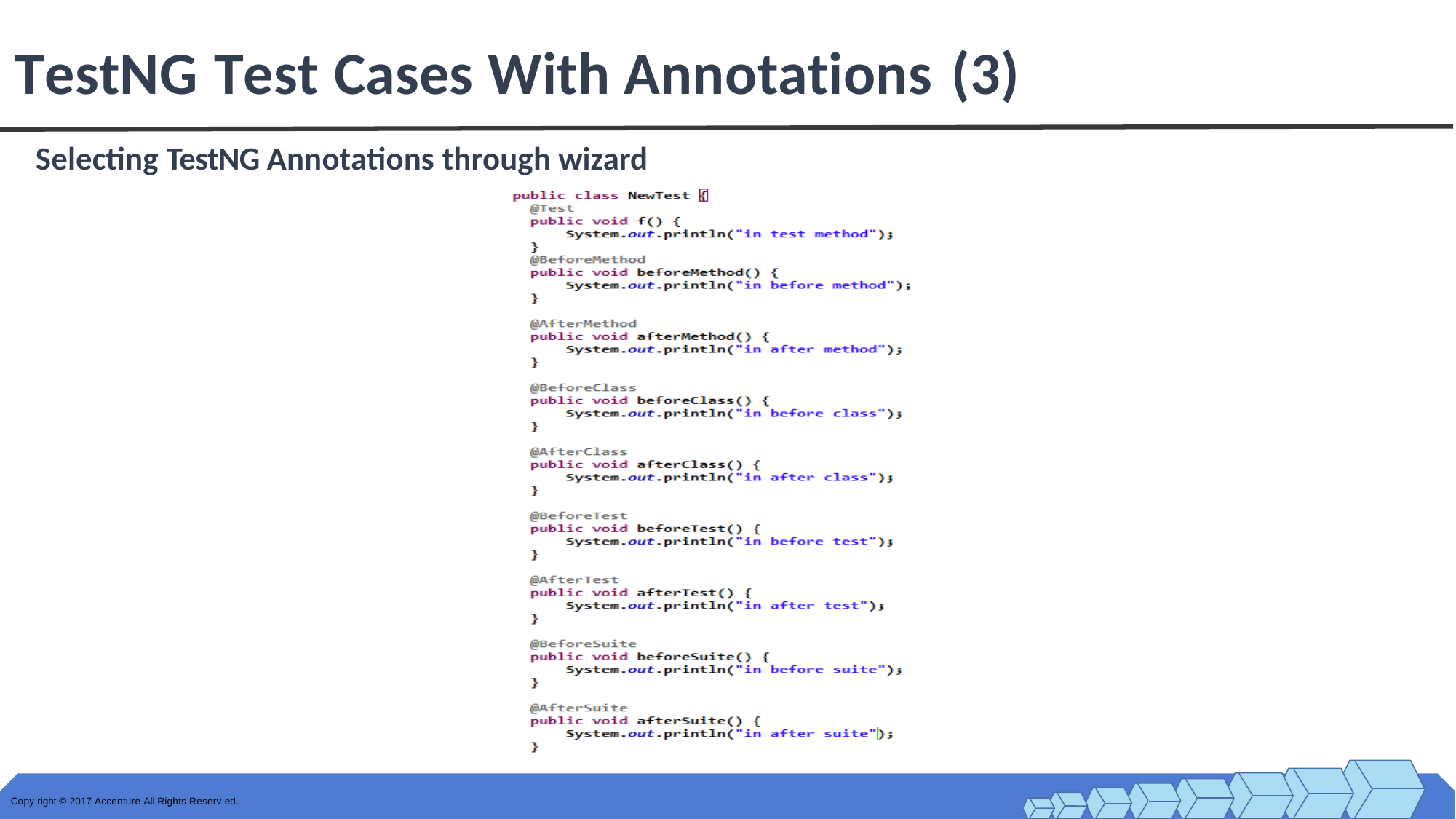

TestNG Test Cases With Annotations	(3)
Selecting TestNG Annotations through wizard

Copy right © 2017 Accenture All Rights Reserv ed.